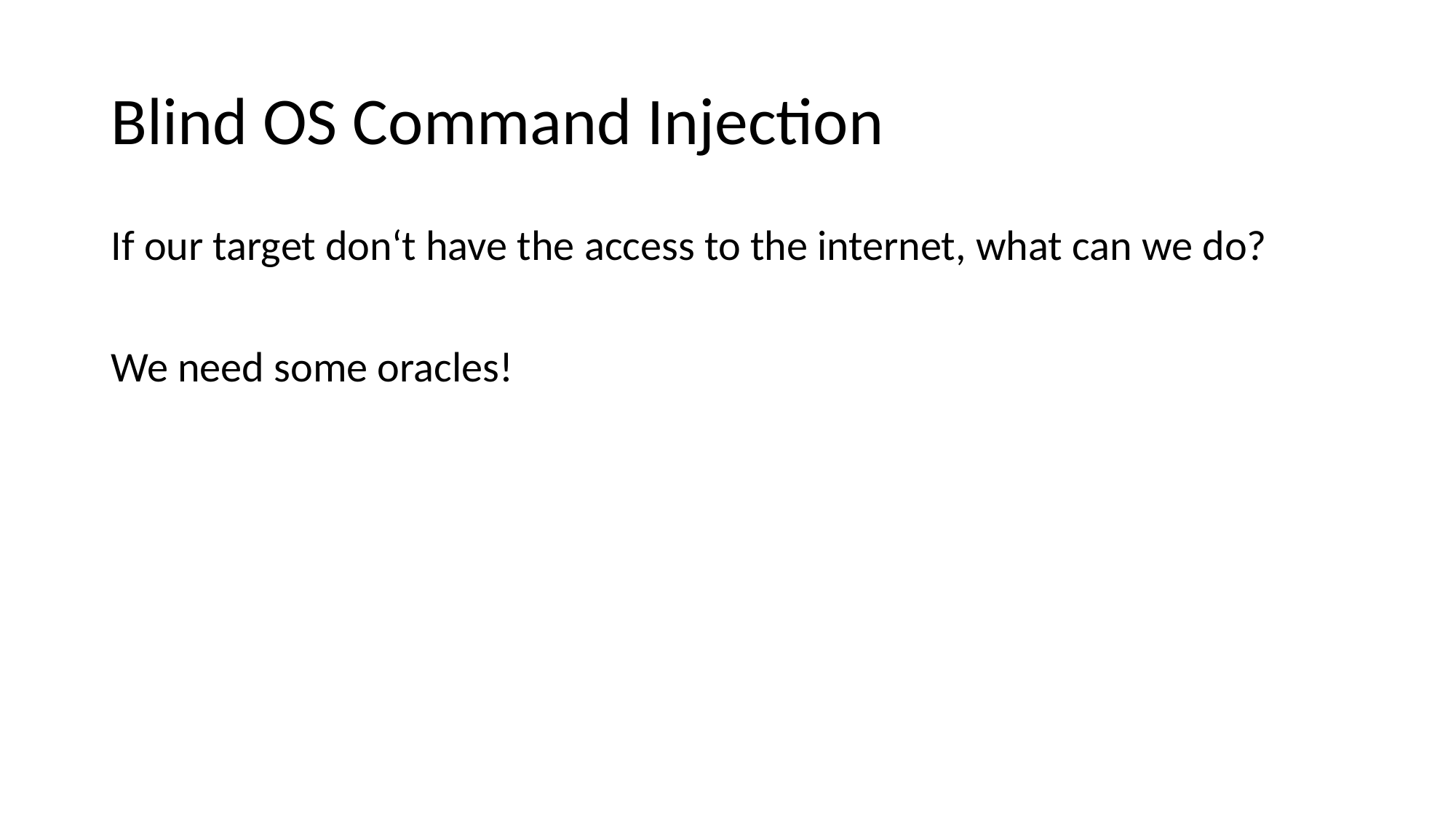

# Blind OS Command Injection
If our target don‘t have the access to the internet, what can we do?

We need some oracles!